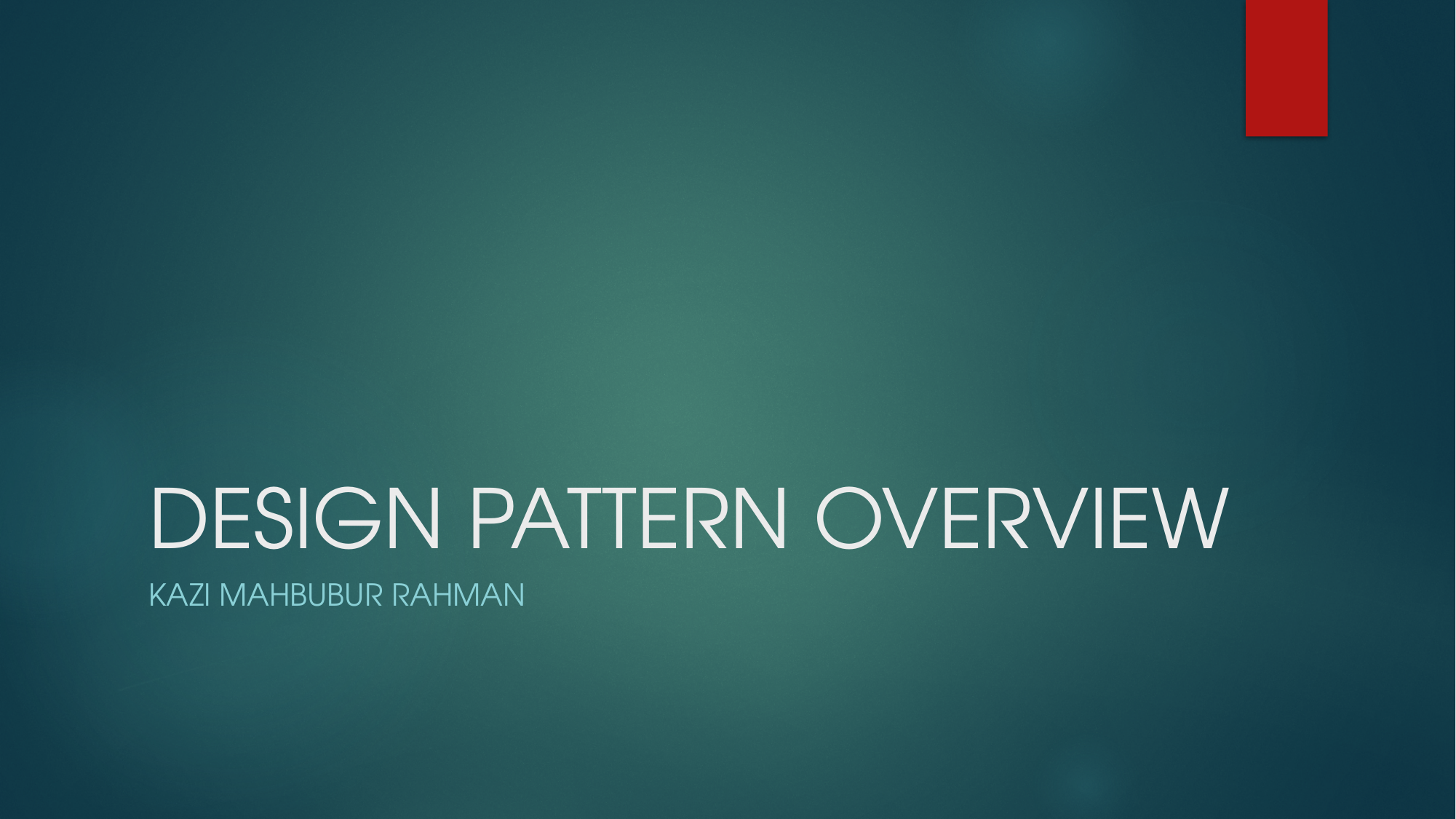

# DESIGN PATTERN OVERVIEW
KAZI MAHBUBUR RAHMAN